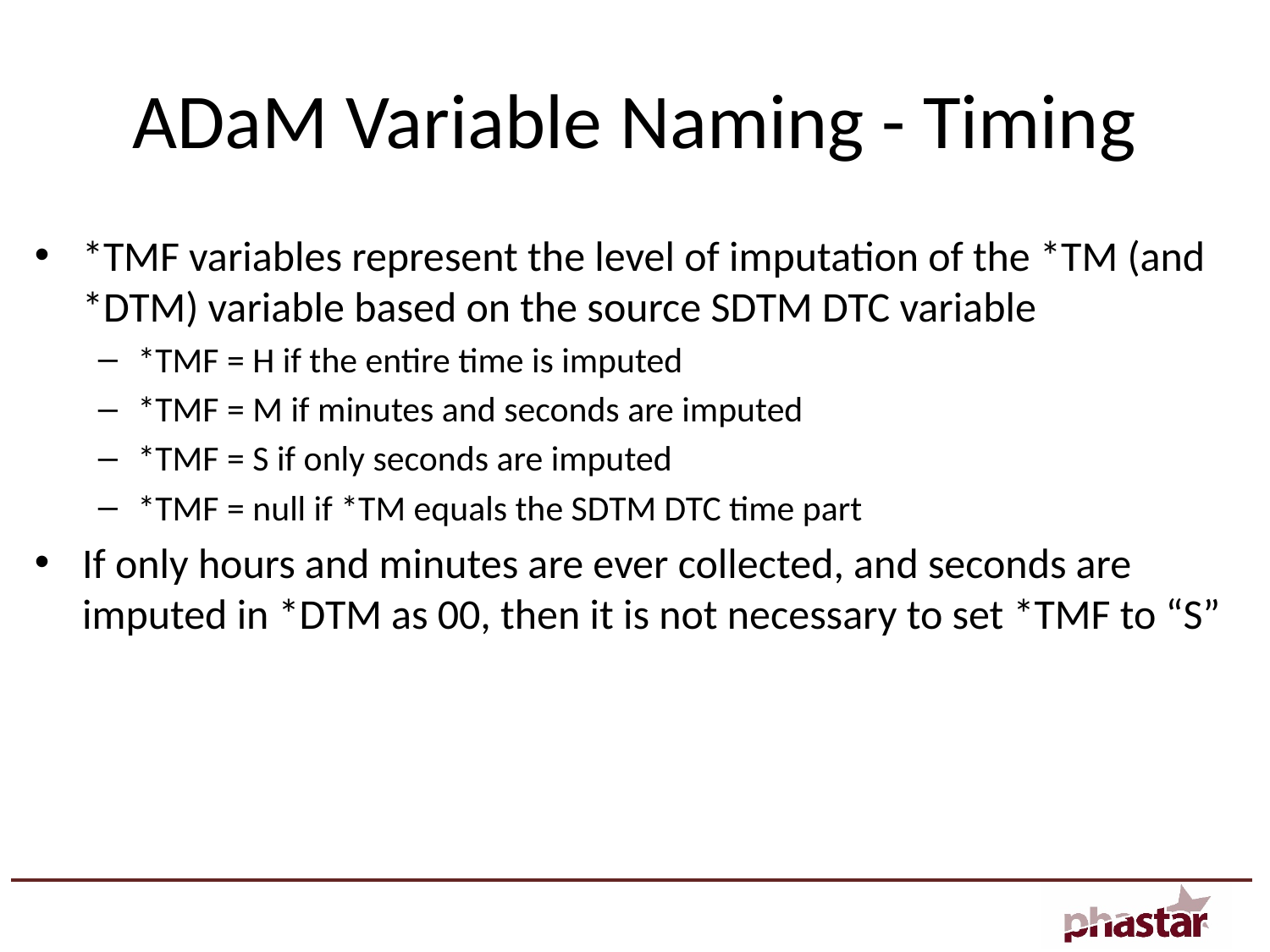

# ADaM Variable Naming - Timing
*TMF variables represent the level of imputation of the *TM (and *DTM) variable based on the source SDTM DTC variable
*TMF = H if the entire time is imputed
*TMF = M if minutes and seconds are imputed
*TMF = S if only seconds are imputed
*TMF = null if *TM equals the SDTM DTC time part
If only hours and minutes are ever collected, and seconds are imputed in *DTM as 00, then it is not necessary to set *TMF to “S”